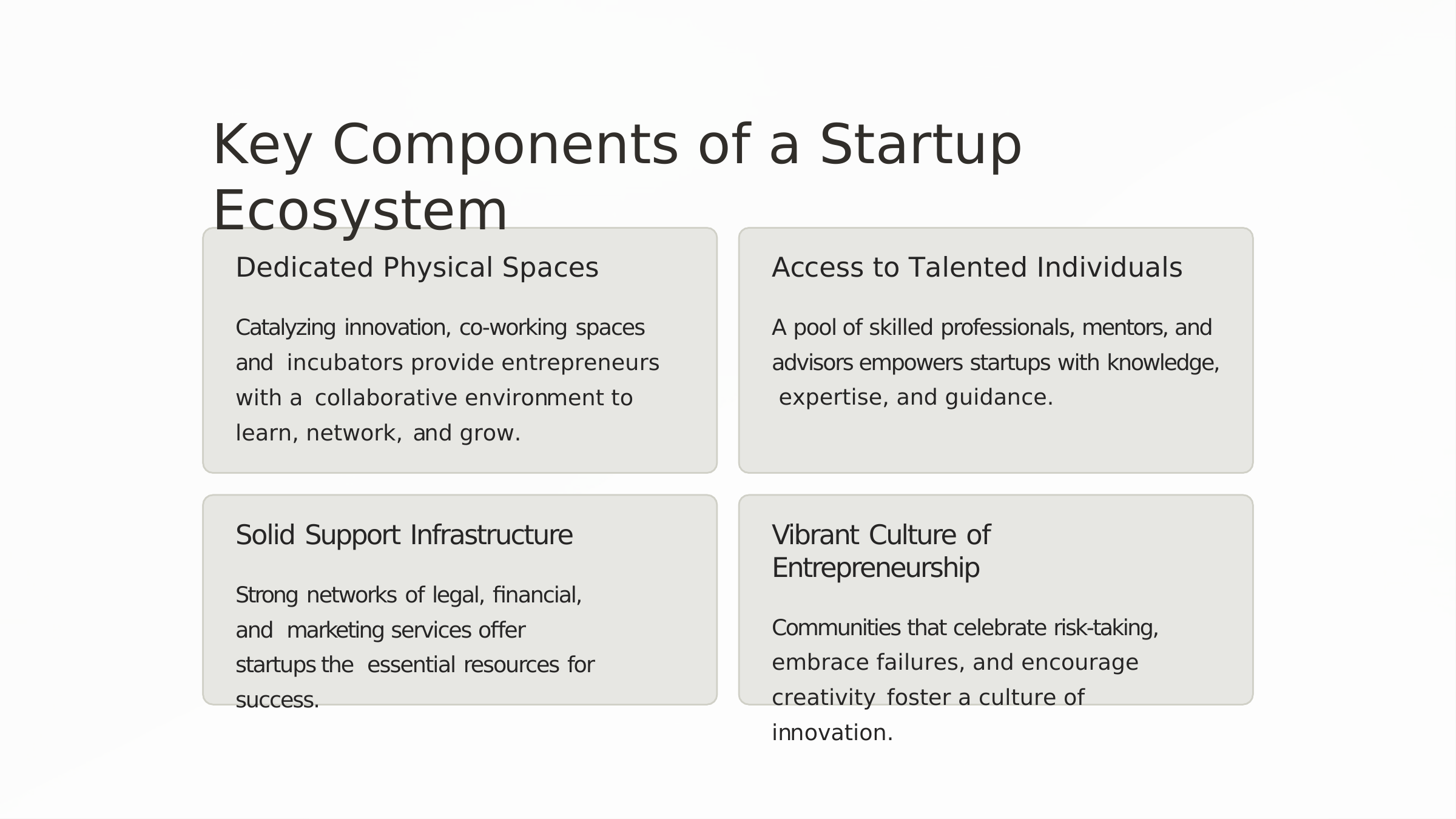

# Key Components of a Startup Ecosystem

Dedicated Physical Spaces
Catalyzing innovation, co-working spaces and  incubators provide entrepreneurs with a  collaborative environment to learn, network,  and grow.
Access to Talented Individuals
A pool of skilled professionals, mentors, and  advisors empowers startups with knowledge,  expertise, and guidance.

Solid Support Infrastructure
Strong networks of legal, financial, and  marketing services offer startups the  essential resources for success.
Vibrant Culture of Entrepreneurship
Communities that celebrate risk-taking,  embrace failures, and encourage creativity  foster a culture of innovation.